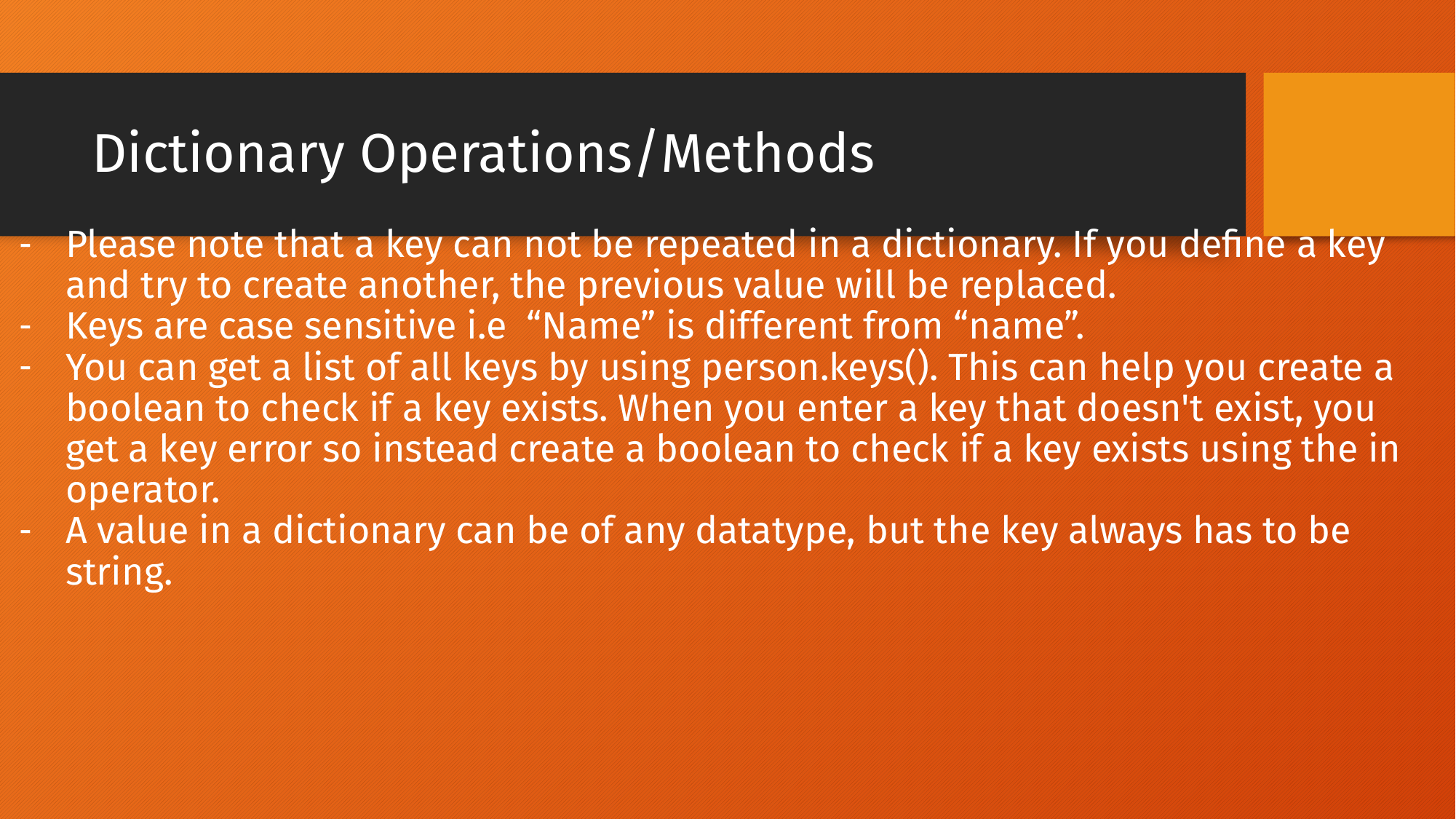

# Dictionary Operations/Methods
Please note that a key can not be repeated in a dictionary. If you define a key and try to create another, the previous value will be replaced.
Keys are case sensitive i.e  “Name” is different from “name”.
You can get a list of all keys by using person.keys(). This can help you create a boolean to check if a key exists. When you enter a key that doesn't exist, you get a key error so instead create a boolean to check if a key exists using the in operator.
A value in a dictionary can be of any datatype, but the key always has to be string.